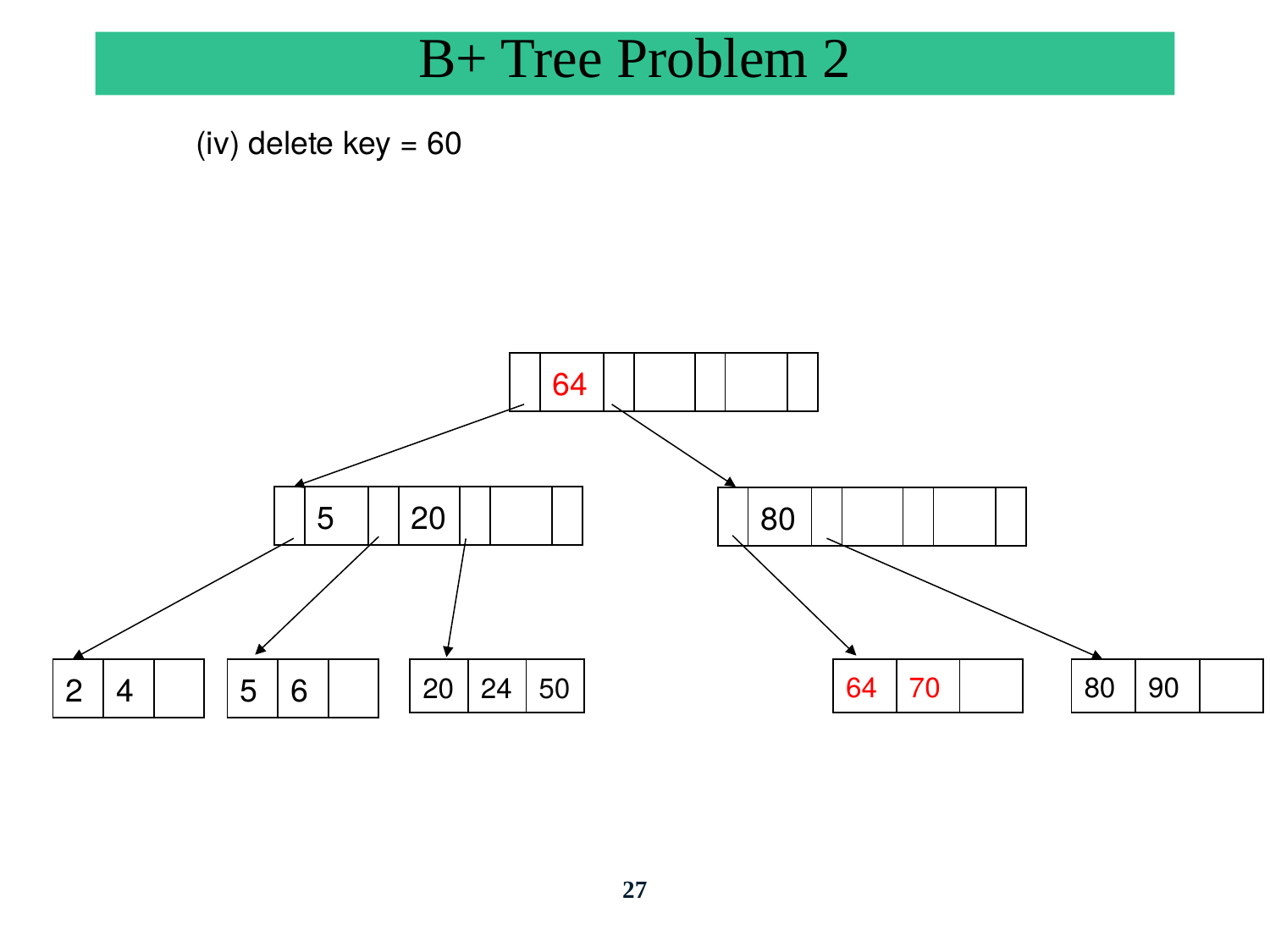

# B+ Tree Problem 2
(iv) delete key = 60

|  | 64 |  |  |  |  |  |
| --- | --- | --- | --- | --- | --- | --- |
|  | 5 |  | 20 |  |  |  |
| --- | --- | --- | --- | --- | --- | --- |
|  | 80 |  |  |  |  |  |
| --- | --- | --- | --- | --- | --- | --- |
| 2 | 4 |  |
| --- | --- | --- |
| 5 | 6 |  |
| --- | --- | --- |
| 64 | 70 |  |
| --- | --- | --- |
| 80 | 90 |  |
| --- | --- | --- |
| 20 | 24 | 50 |
| --- | --- | --- |
27